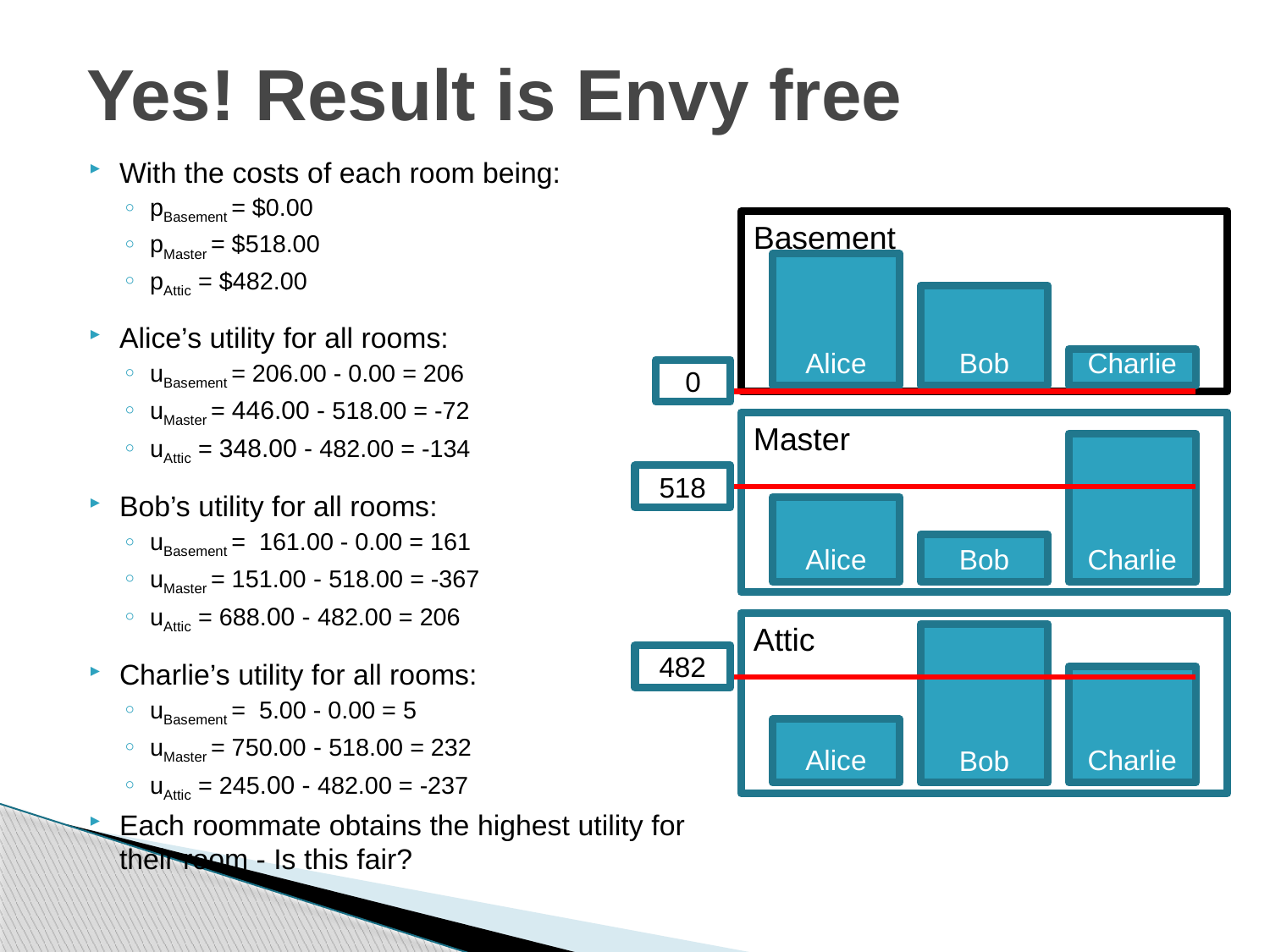

# Yes! Result is Envy free
With the costs of each room being:
pBasement = $0.00
pMaster = $518.00
pAttic = $482.00

Alice’s utility for all rooms:
uBasement = 206.00 - 0.00 = 206
uMaster = 446.00 - 518.00 = -72
uAttic = 348.00 - 482.00 = -134

Bob’s utility for all rooms:
uBasement =  161.00 - 0.00 = 161
uMaster = 151.00 - 518.00 = -367
uAttic = 688.00 - 482.00 = 206

Charlie’s utility for all rooms:
uBasement =  5.00 - 0.00 = 5
uMaster = 750.00 - 518.00 = 232
uAttic = 245.00 - 482.00 = -237
Each roommate obtains the highest utility for their room - Is this fair?
Basement
Alice
Bob
Charlie
0
Master
Charlie
518
Alice
Bob
Attic
Bob
482
Charlie
Alice